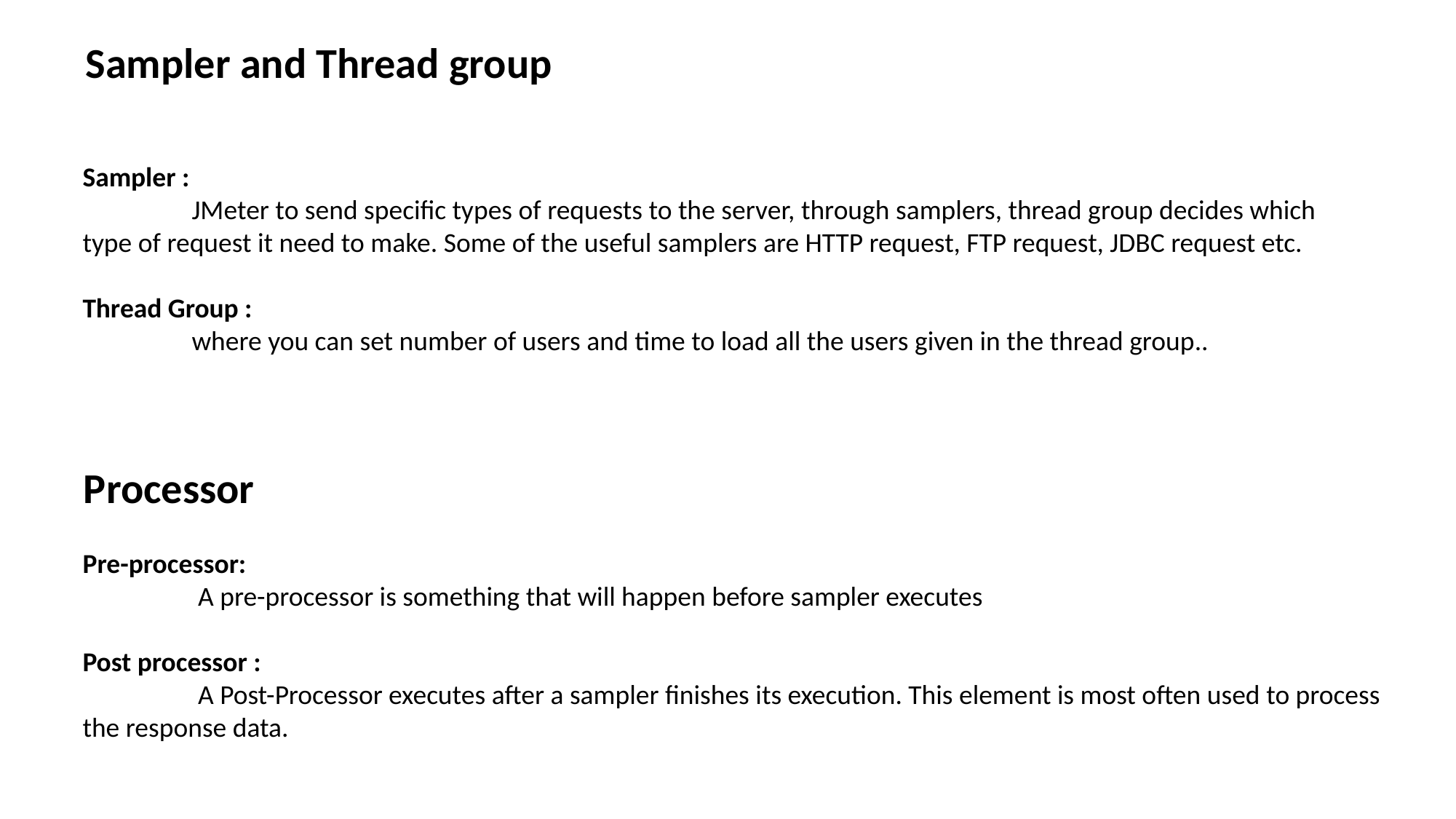

Sampler and Thread group
Sampler :
	JMeter to send specific types of requests to the server, through samplers, thread group decides which 	type of request it need to make. Some of the useful samplers are HTTP request, FTP request, JDBC request etc.

Thread Group :
	where you can set number of users and time to load all the users given in the thread group..
Processor
Pre-processor:
	 A pre-processor is something that will happen before sampler executes

Post processor :
	 A Post-Processor executes after a sampler finishes its execution. This element is most often used to process 	the response data.